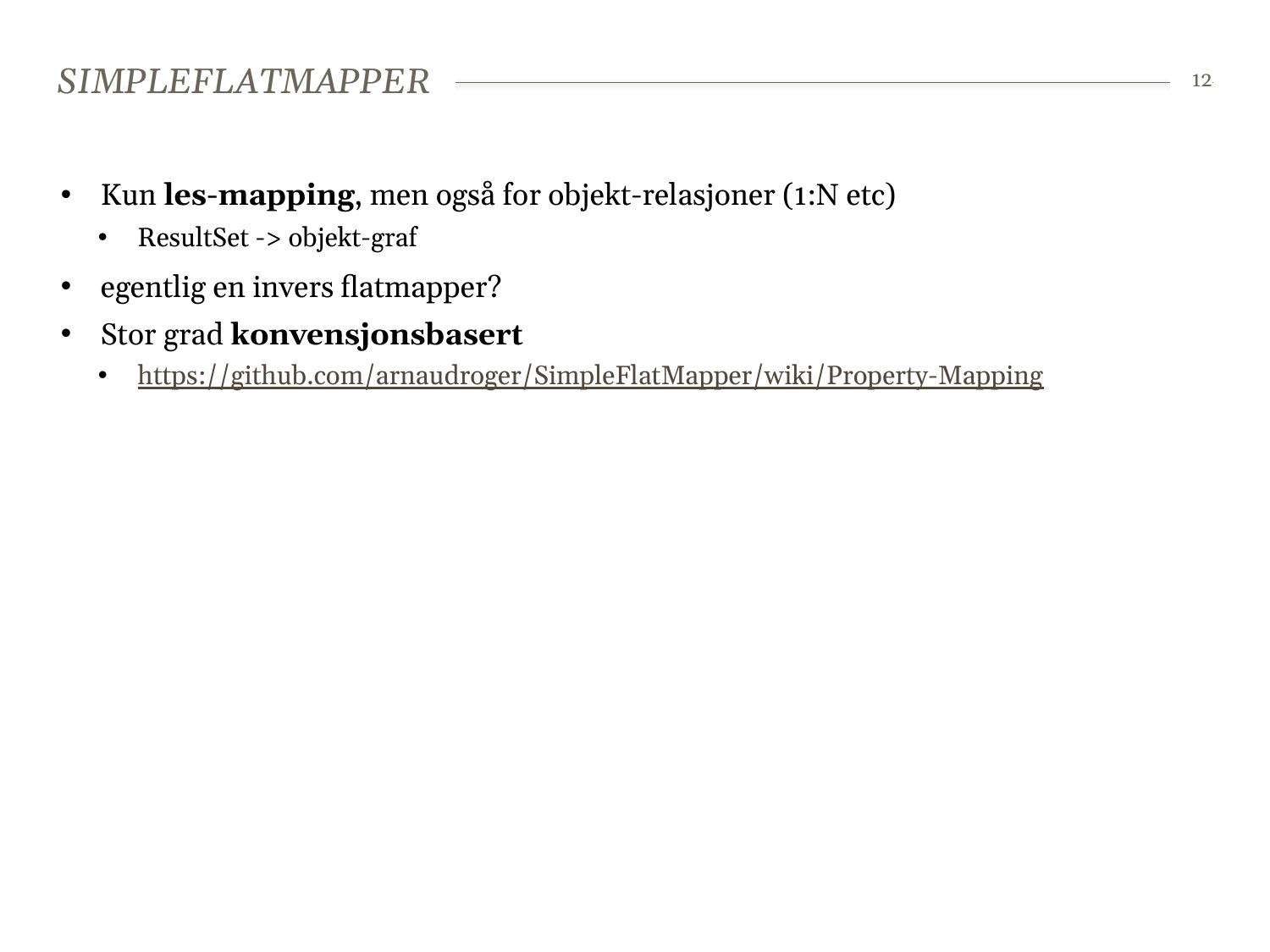

# Simpleflatmapper
12
Kun les-mapping, men også for objekt-relasjoner (1:N etc)
ResultSet -> objekt-graf
egentlig en invers flatmapper?
Stor grad konvensjonsbasert
https://github.com/arnaudroger/SimpleFlatMapper/wiki/Property-Mapping